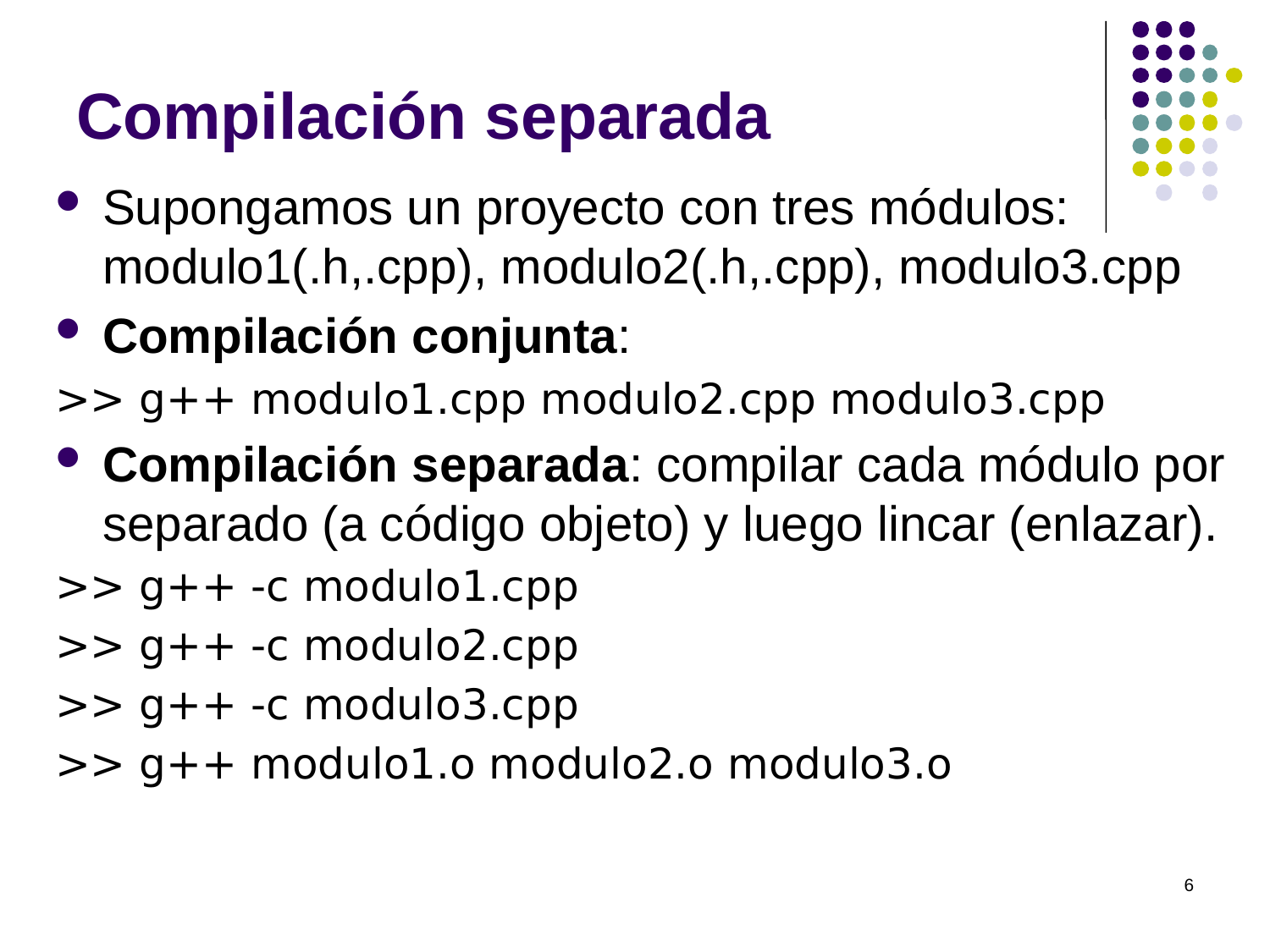

# Compilación separada
Supongamos un proyecto con tres módulos: modulo1(.h,.cpp), modulo2(.h,.cpp), modulo3.cpp
Compilación conjunta:
>> g++ modulo1.cpp modulo2.cpp modulo3.cpp
Compilación separada: compilar cada módulo por separado (a código objeto) y luego lincar (enlazar).
>> g++ -c modulo1.cpp
>> g++ -c modulo2.cpp
>> g++ -c modulo3.cpp
>> g++ modulo1.o modulo2.o modulo3.o

6